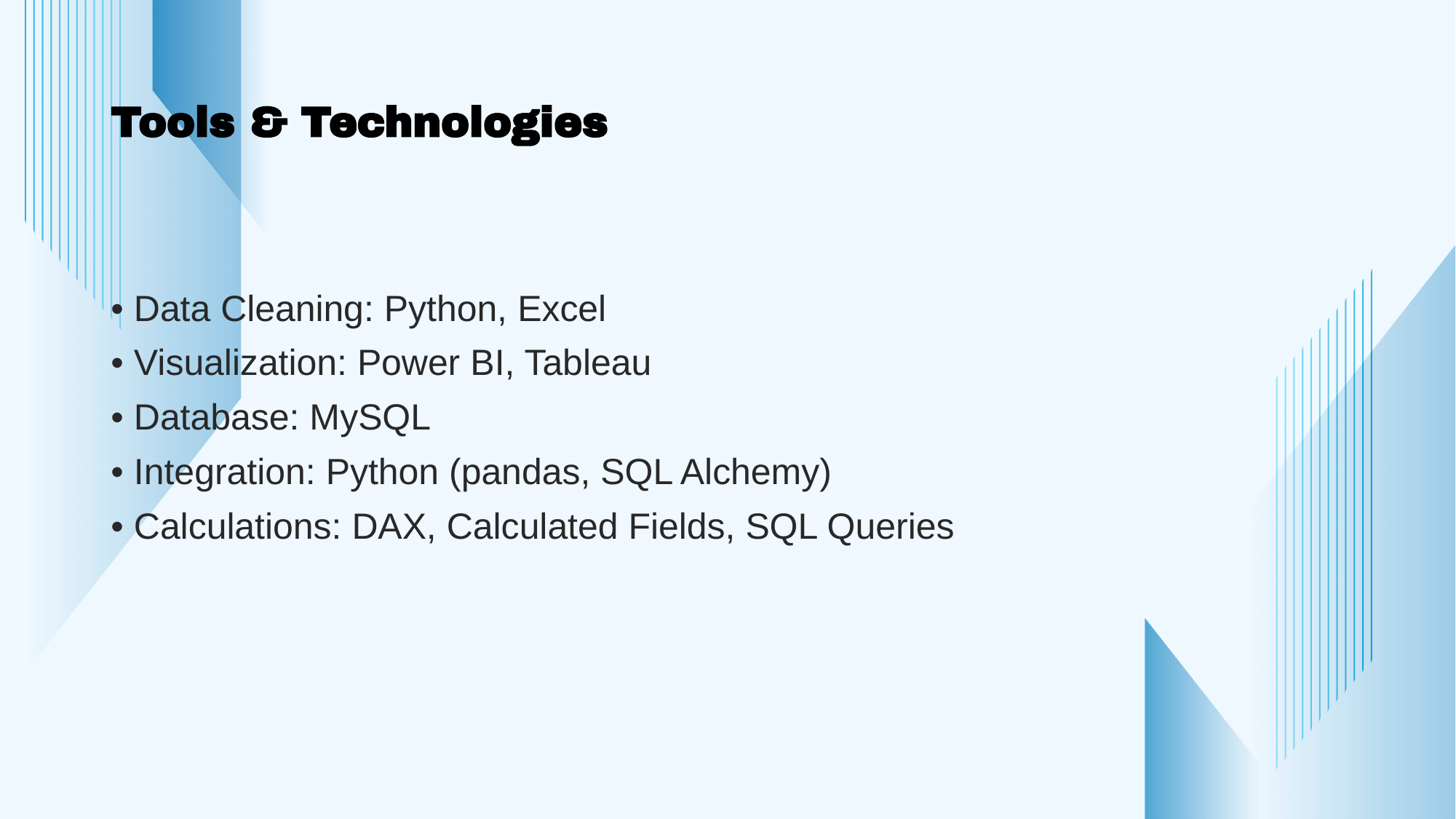

# Tools & Technologies

• Data Cleaning: Python, Excel
• Visualization: Power BI, Tableau
• Database: MySQL
• Integration: Python (pandas, SQL Alchemy)
• Calculations: DAX, Calculated Fields, SQL Queries